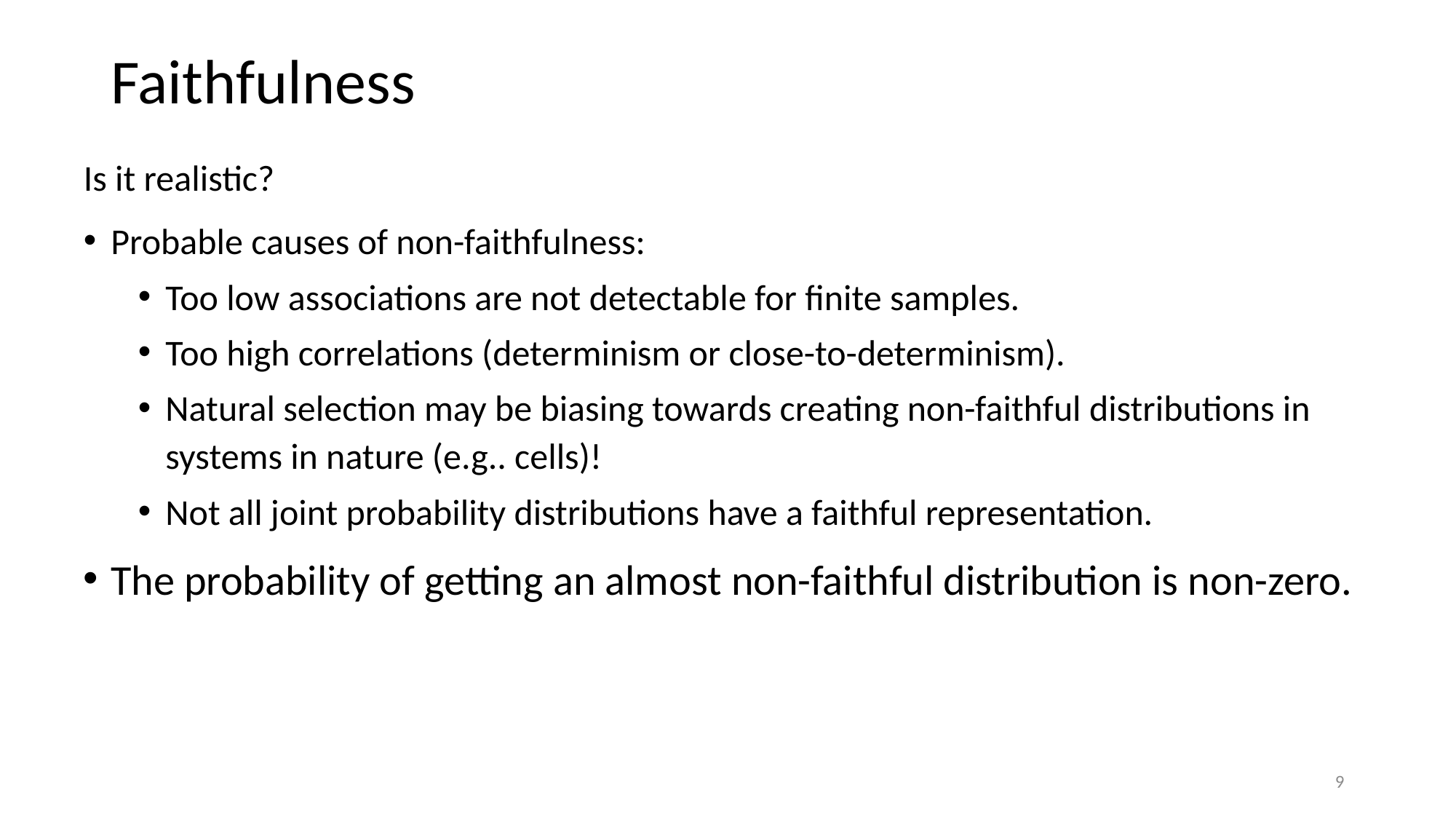

# Faithfulness
Is it realistic?
Probable causes of non-faithfulness:
Too low associations are not detectable for finite samples.
Too high correlations (determinism or close-to-determinism).
Natural selection may be biasing towards creating non-faithful distributions in systems in nature (e.g.. cells)!
Not all joint probability distributions have a faithful representation.
The probability of getting an almost non-faithful distribution is non-zero.

9